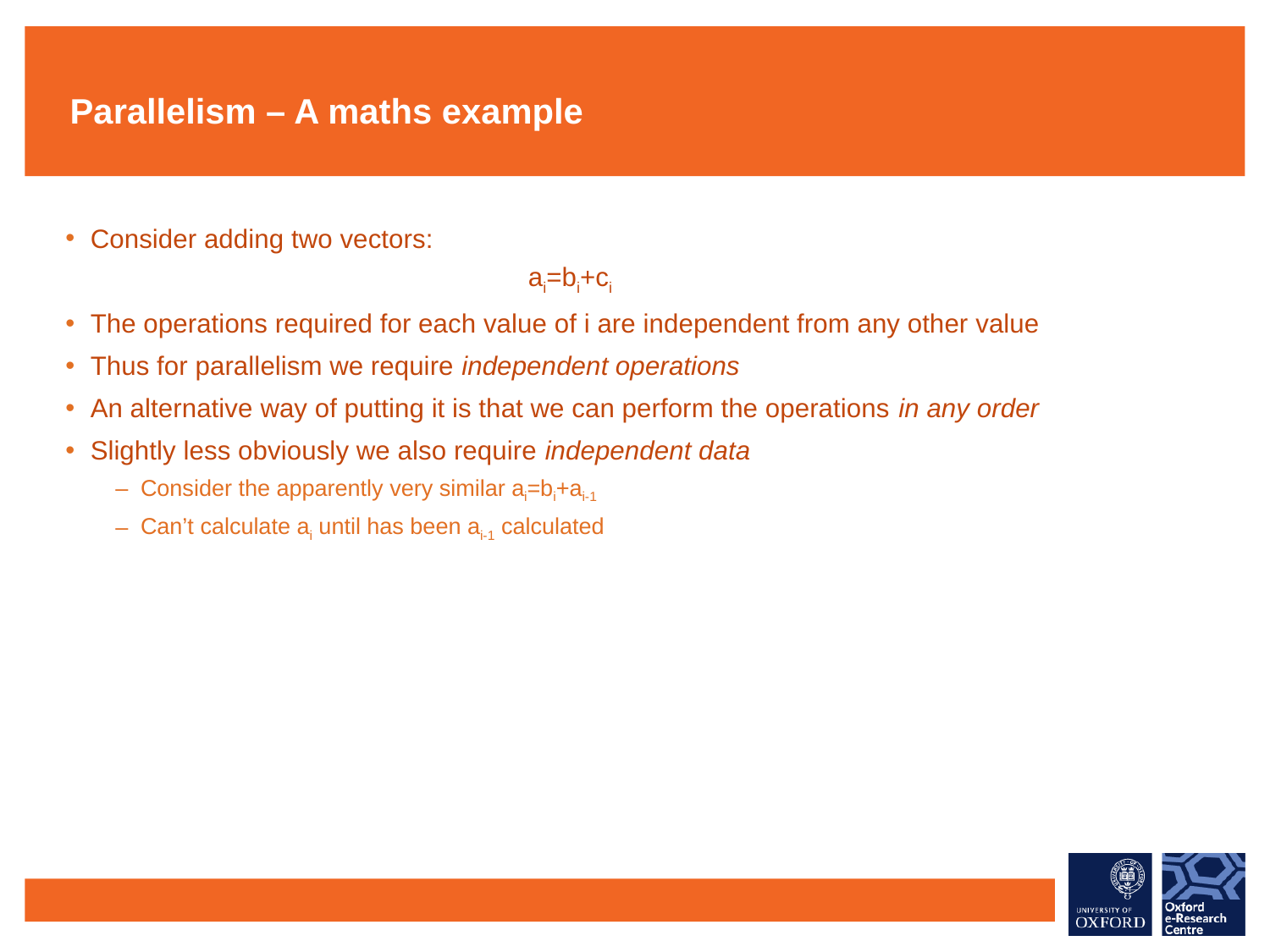

# Parallelism – A maths example
Consider adding two vectors:
ai=bi+ci
The operations required for each value of i are independent from any other value
Thus for parallelism we require independent operations
An alternative way of putting it is that we can perform the operations in any order
Slightly less obviously we also require independent data
Consider the apparently very similar ai=bi+ai-1
Can’t calculate ai until has been ai-1 calculated